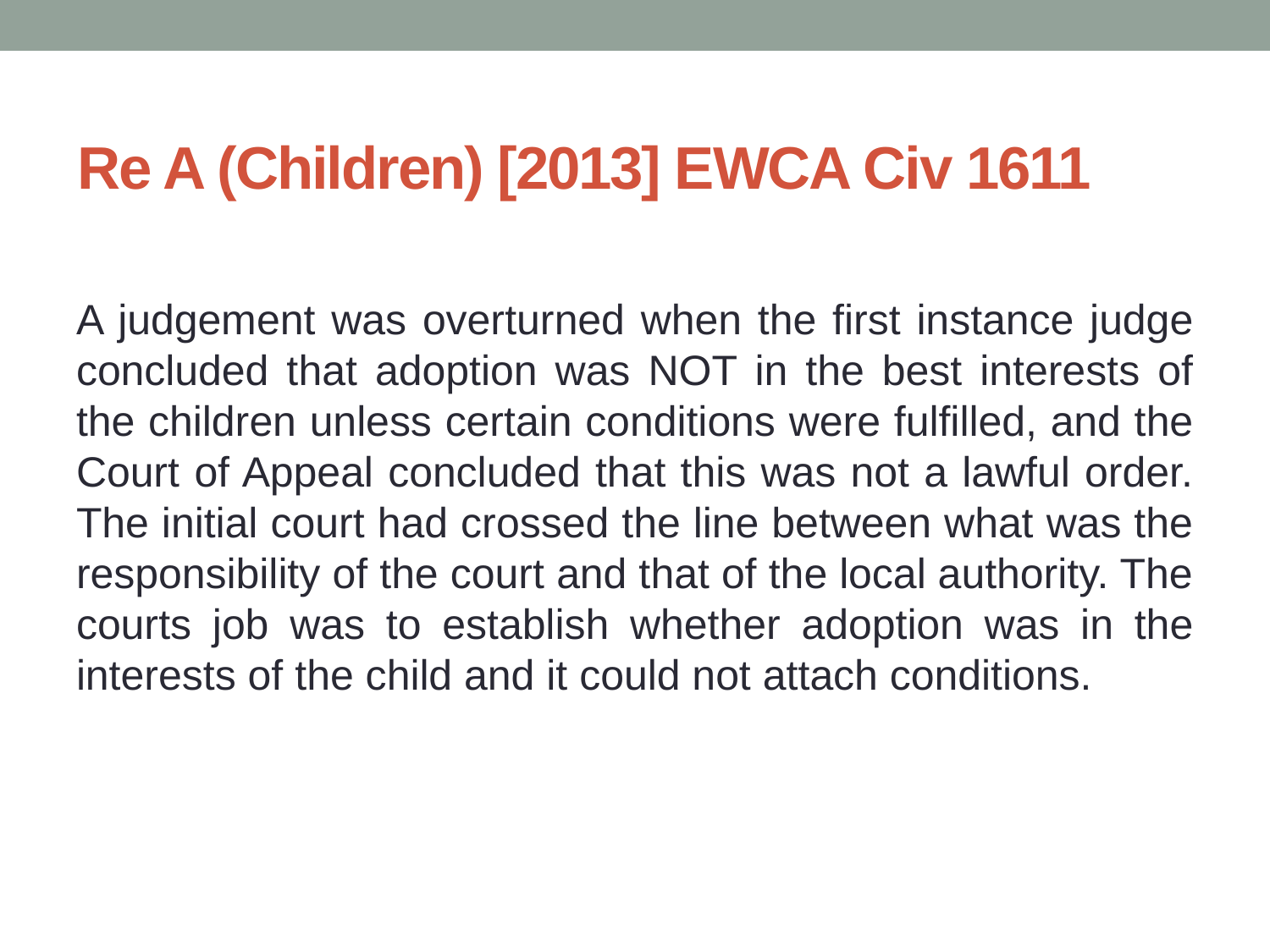

# Re A (Children) [2013] EWCA Civ 1611
A judgement was overturned when the first instance judge concluded that adoption was NOT in the best interests of the children unless certain conditions were fulfilled, and the Court of Appeal concluded that this was not a lawful order. The initial court had crossed the line between what was the responsibility of the court and that of the local authority. The courts job was to establish whether adoption was in the interests of the child and it could not attach conditions.